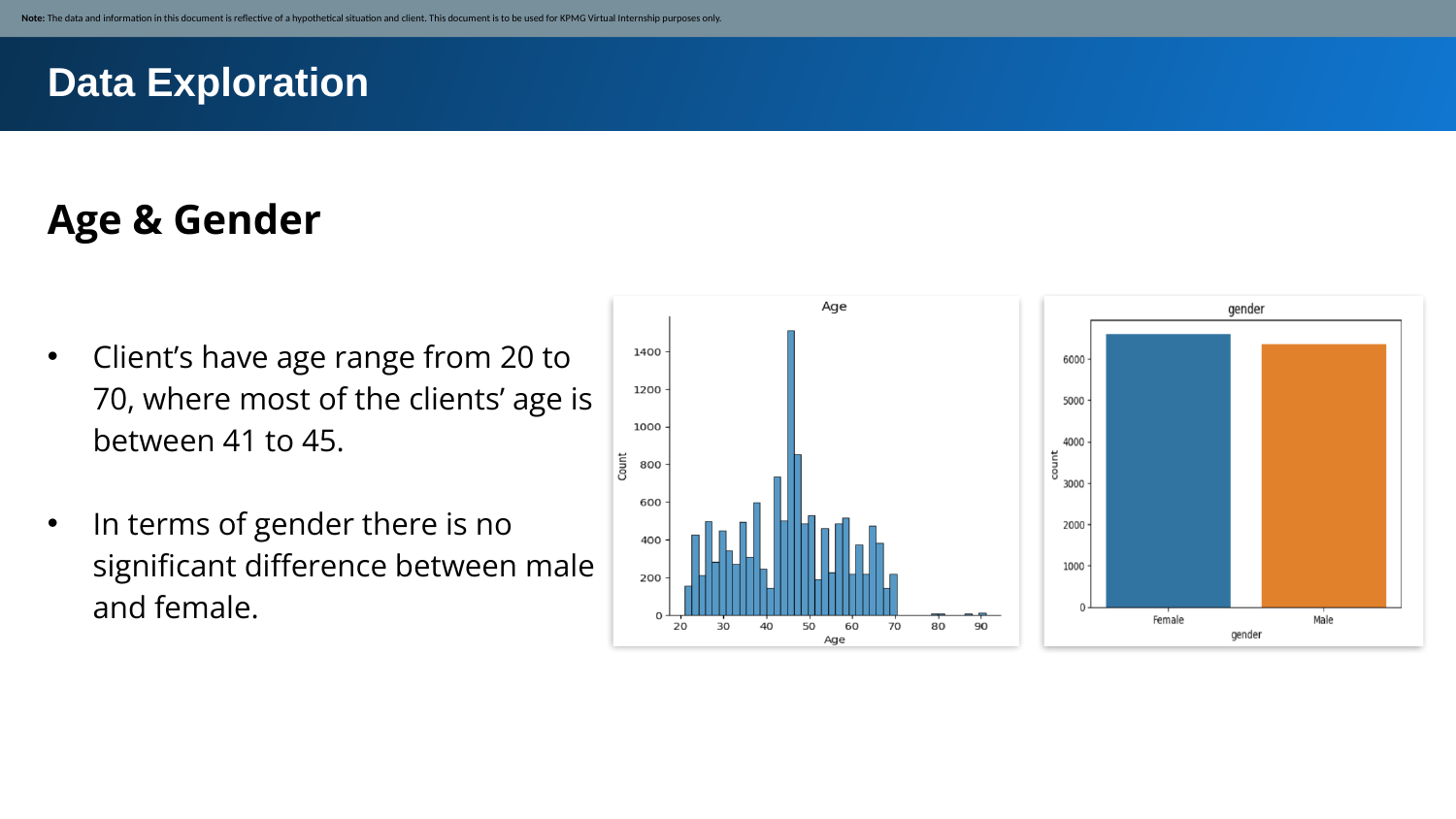

Note: The data and information in this document is reflective of a hypothetical situation and client. This document is to be used for KPMG Virtual Internship purposes only.
Data Exploration
Age & Gender

Client’s have age range from 20 to 70, where most of the clients’ age is between 41 to 45.

In terms of gender there is no significant difference between male and female.